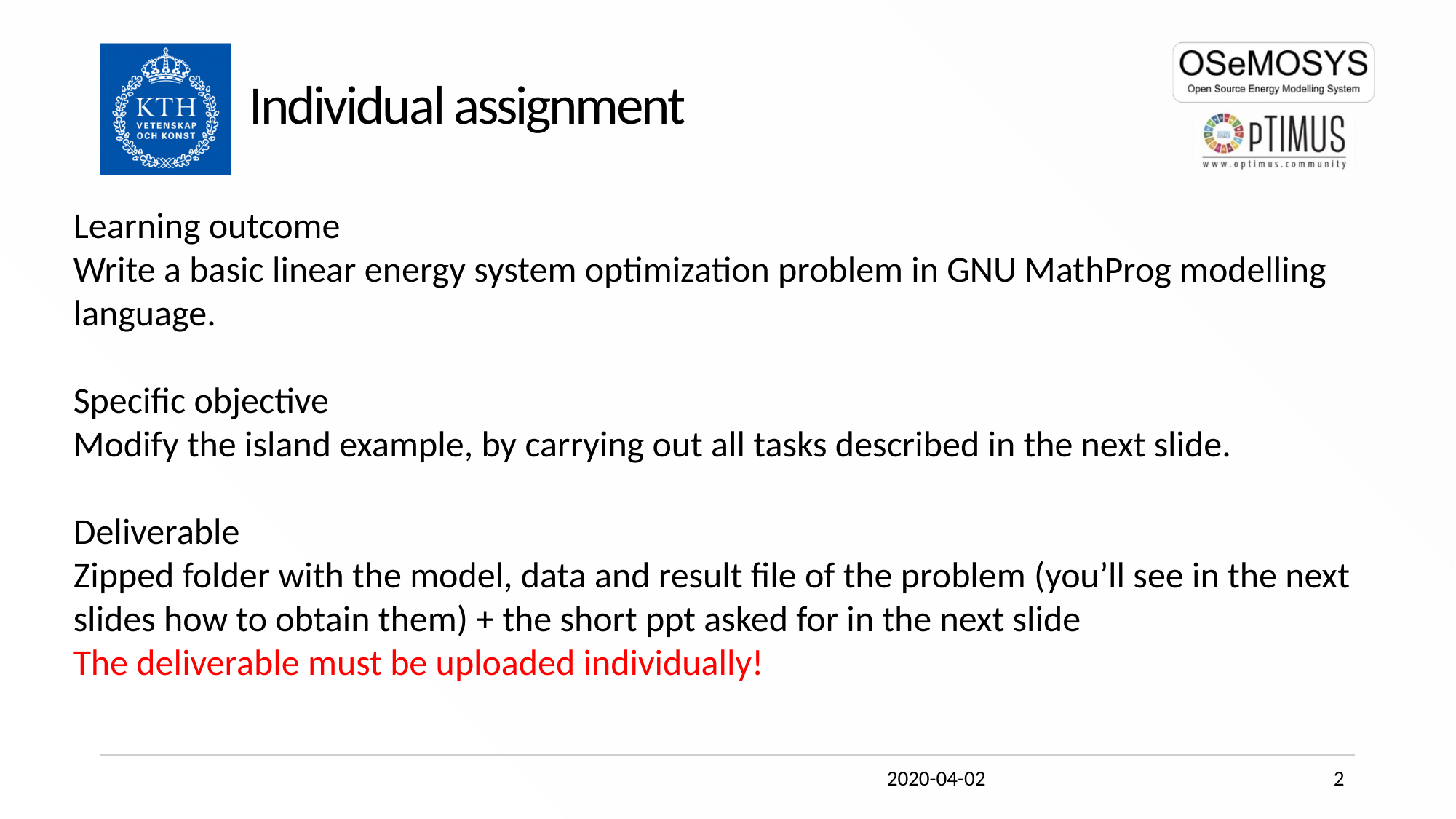

Individual assignment
Learning outcome
Write a basic linear energy system optimization problem in GNU MathProg modelling language.

Specific objective
Modify the island example, by carrying out all tasks described in the next slide.

Deliverable
Zipped folder with the model, data and result file of the problem (you’ll see in the next slides how to obtain them) + the short ppt asked for in the next slide
The deliverable must be uploaded individually!

2020-04-02
2